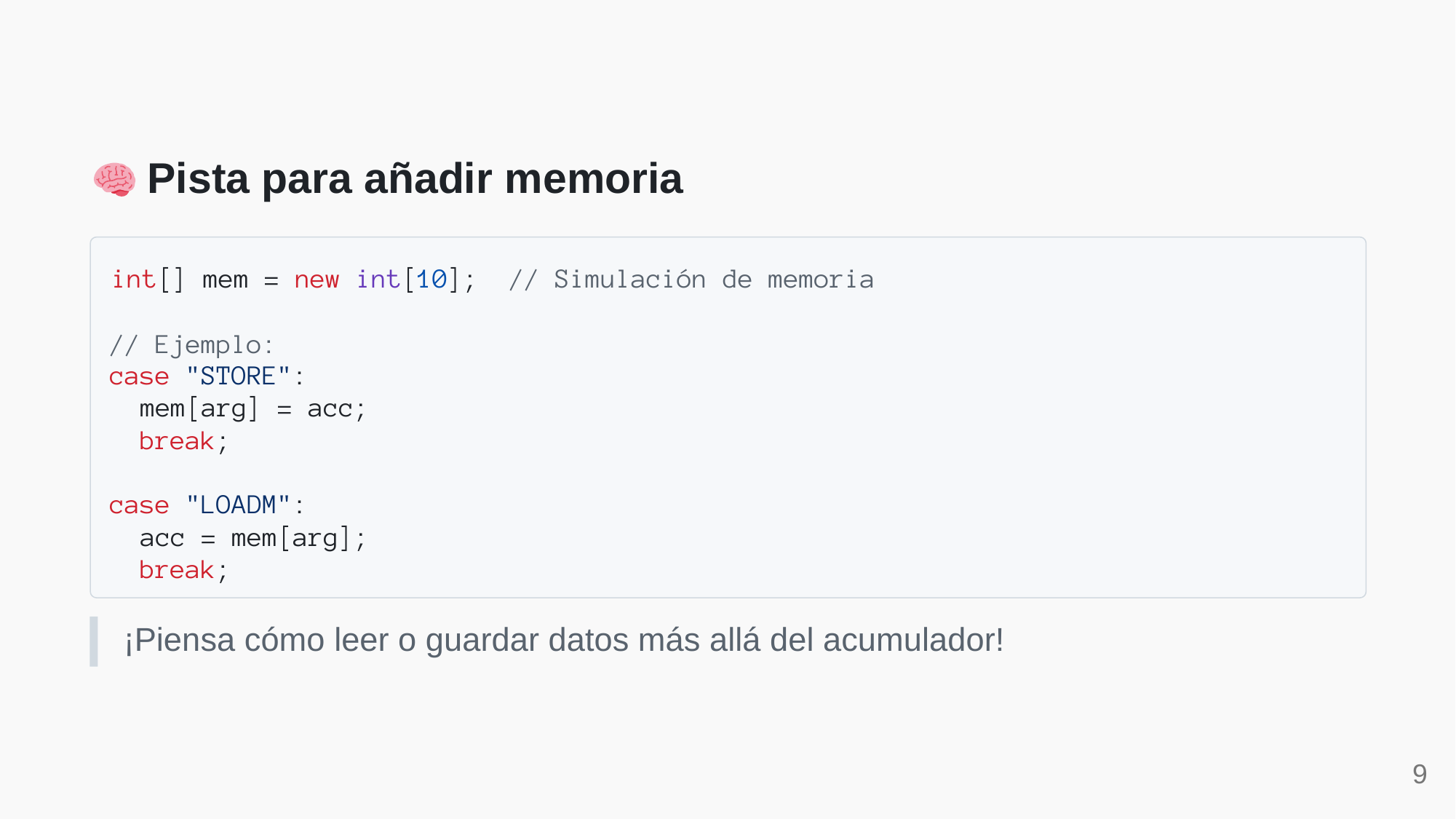

Pista para añadir memoria

int[] mem = new int[10];  // Simulación de memoria
// Ejemplo:
case "STORE":
  mem[arg] = acc;
  break;
case "LOADM":
  acc = mem[arg];
  break;

¡Piensa cómo leer o guardar datos más allá del acumulador!
9